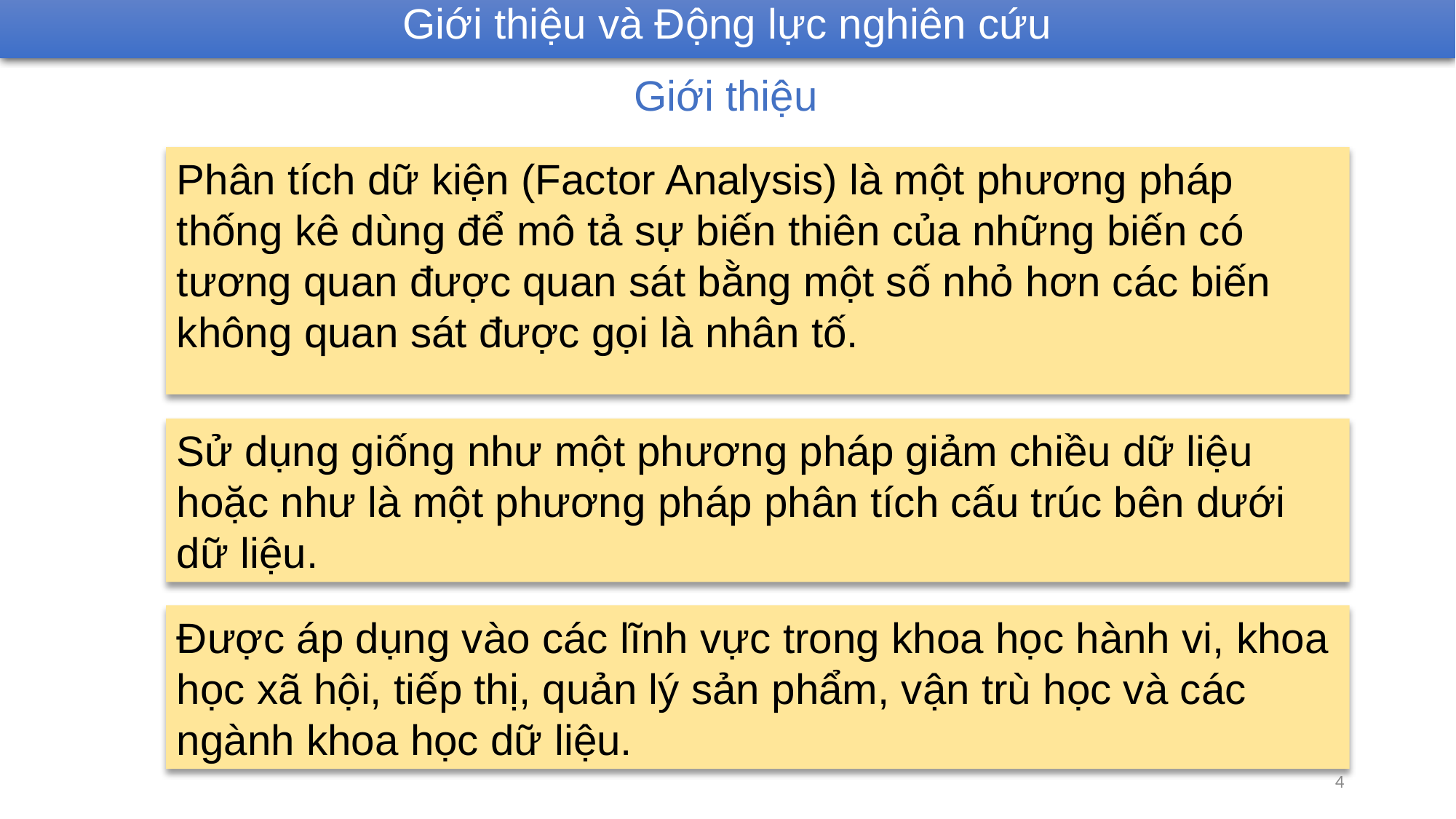

Giới thiệu và Động lực nghiên cứu
Giới thiệu
Phân tích dữ kiện (Factor Analysis) là một phương pháp thống kê dùng để mô tả sự biến thiên của những biến có tương quan được quan sát bằng một số nhỏ hơn các biến không quan sát được gọi là nhân tố.

Sử dụng giống như một phương pháp giảm chiều dữ liệu hoặc như là một phương pháp phân tích cấu trúc bên dưới dữ liệu.
Được áp dụng vào các lĩnh vực trong khoa học hành vi, khoa học xã hội, tiếp thị, quản lý sản phẩm, vận trù học và các ngành khoa học dữ liệu.
4